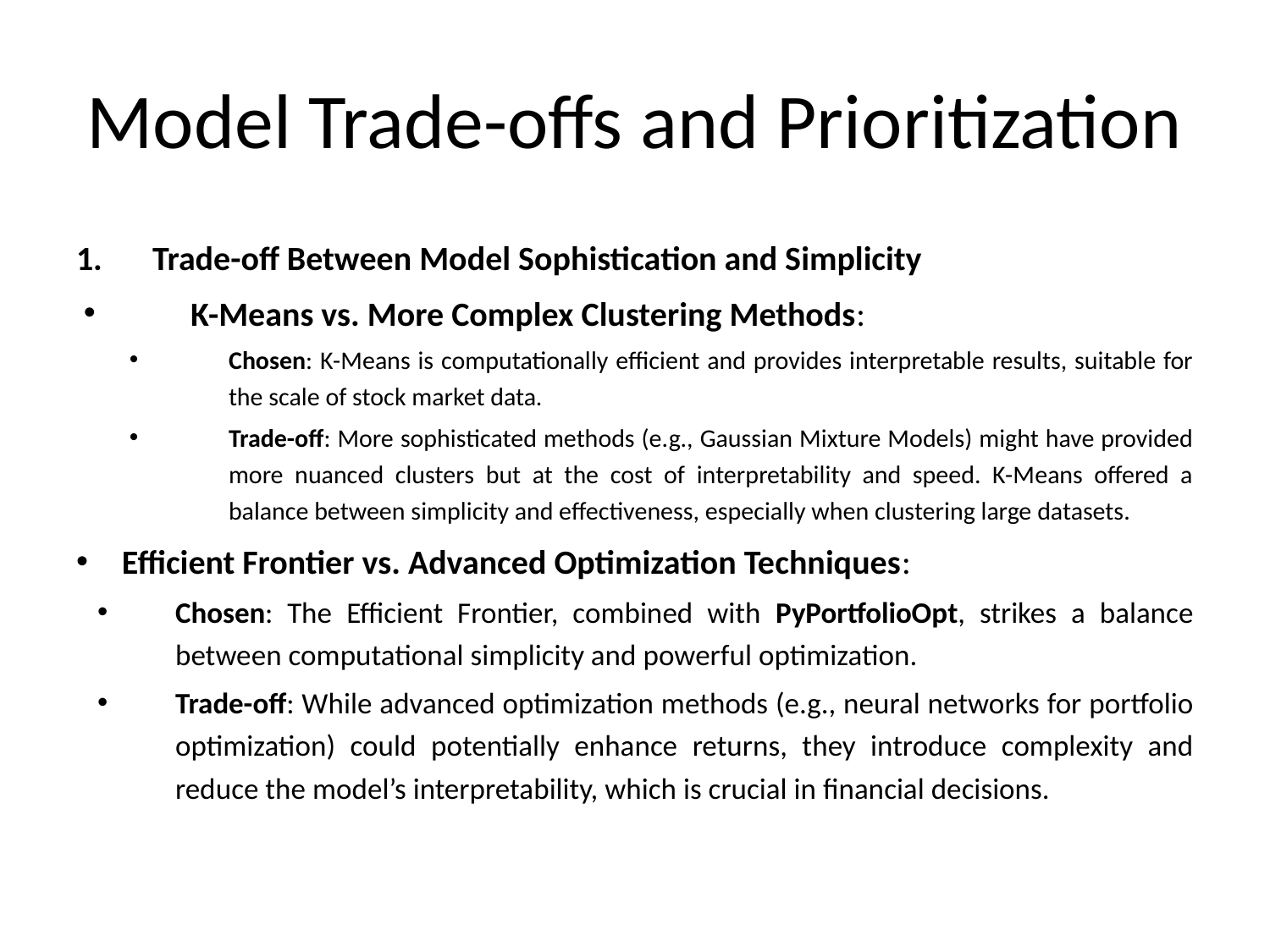

# Model Trade-offs and Prioritization
 Trade-off Between Model Sophistication and Simplicity
K-Means vs. More Complex Clustering Methods:
Chosen: K-Means is computationally efficient and provides interpretable results, suitable for the scale of stock market data.
Trade-off: More sophisticated methods (e.g., Gaussian Mixture Models) might have provided more nuanced clusters but at the cost of interpretability and speed. K-Means offered a balance between simplicity and effectiveness, especially when clustering large datasets.
Efficient Frontier vs. Advanced Optimization Techniques:
Chosen: The Efficient Frontier, combined with PyPortfolioOpt, strikes a balance between computational simplicity and powerful optimization.
Trade-off: While advanced optimization methods (e.g., neural networks for portfolio optimization) could potentially enhance returns, they introduce complexity and reduce the model’s interpretability, which is crucial in financial decisions.